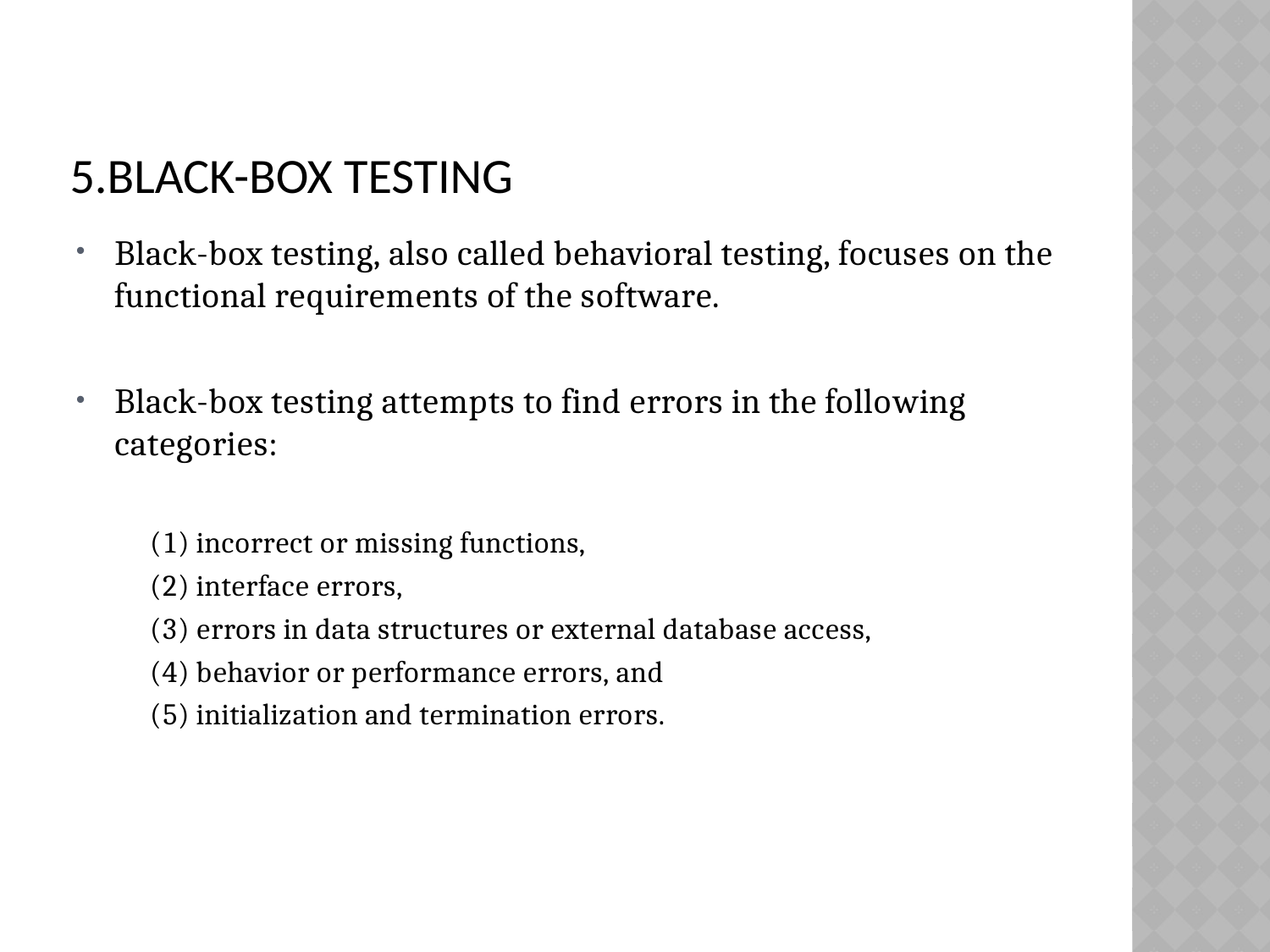

# 5.Black-box testing
Black-box testing, also called behavioral testing, focuses on the functional requirements of the software.

Black-box testing attempts to find errors in the following categories:

 (1) incorrect or missing functions,
 (2) interface errors,
 (3) errors in data structures or external database access,
 (4) behavior or performance errors, and
 (5) initialization and termination errors.